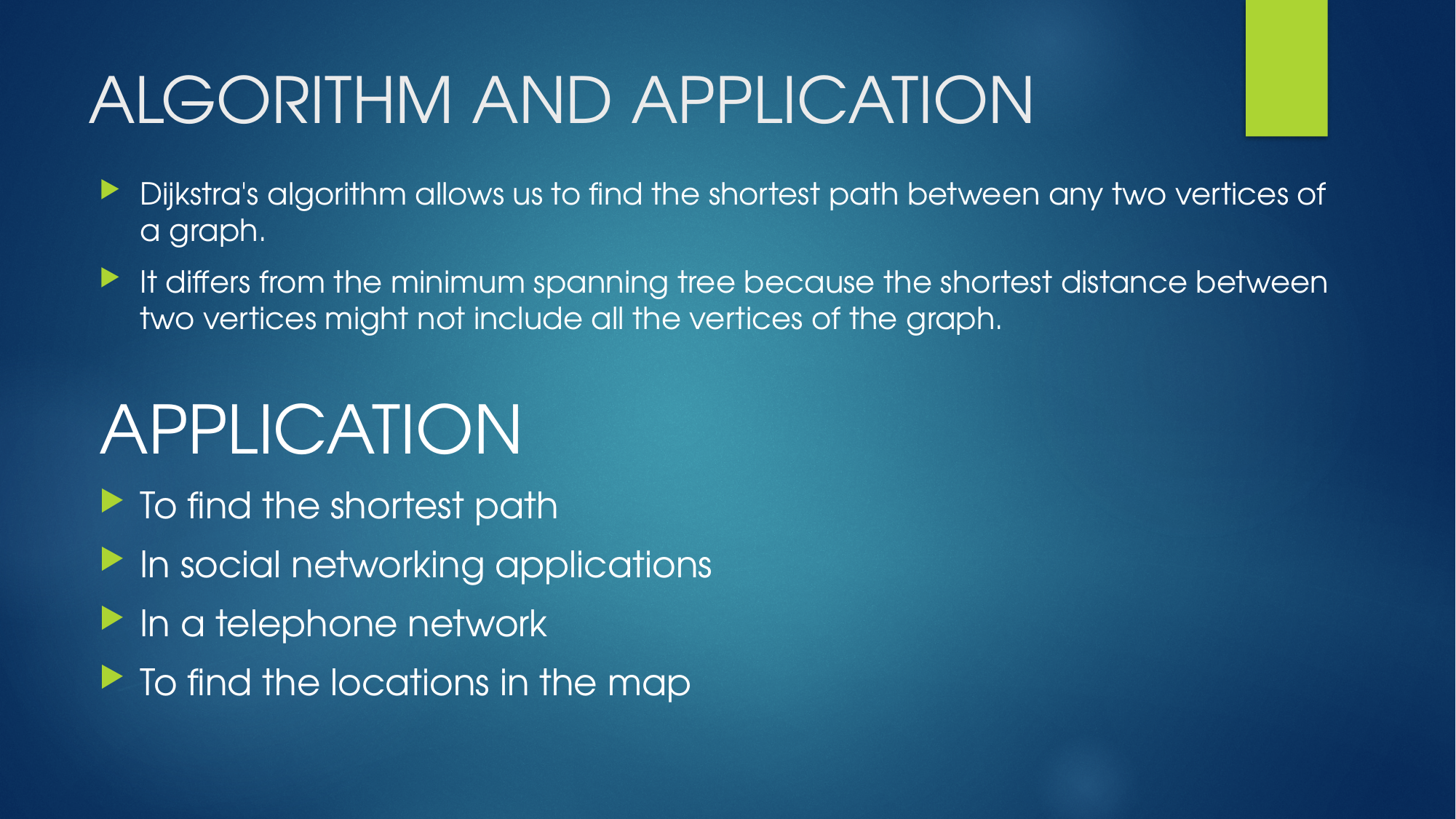

# ALGORITHM AND APPLICATION
Dijkstra's algorithm allows us to find the shortest path between any two vertices of a graph.
It differs from the minimum spanning tree because the shortest distance between two vertices might not include all the vertices of the graph.
APPLICATION
To find the shortest path
In social networking applications
In a telephone network
To find the locations in the map